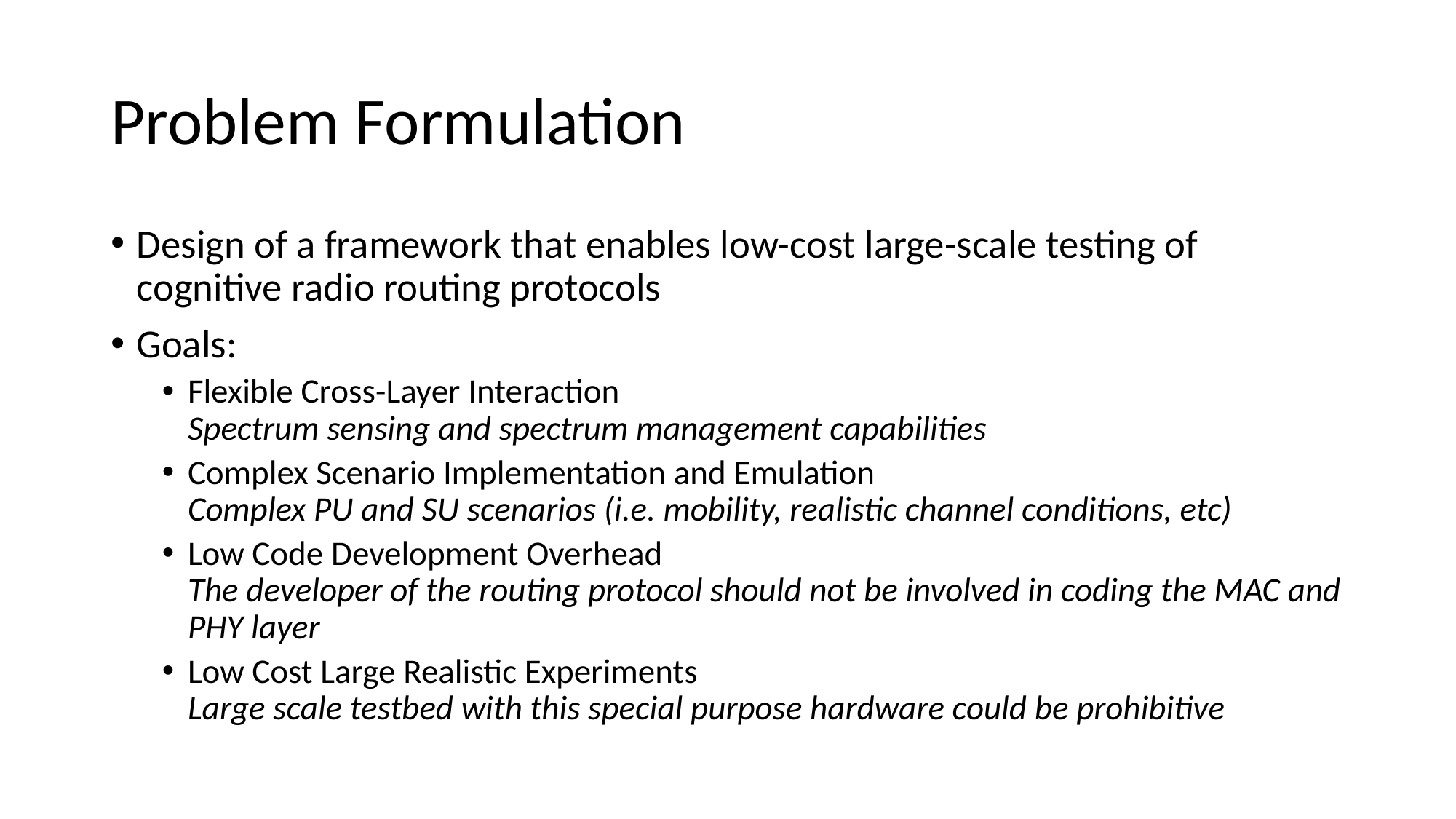

# Problem Formulation
Design of a framework that enables low-cost large-scale testing of cognitive radio routing protocols
Goals:
Flexible Cross-Layer Interaction
Spectrum sensing and spectrum management capabilities
Complex Scenario Implementation and Emulation
Complex PU and SU scenarios (i.e. mobility, realistic channel conditions, etc)
Low Code Development Overhead
The developer of the routing protocol should not be involved in coding the MAC and PHY layer
Low Cost Large Realistic Experiments
Large scale testbed with this special purpose hardware could be prohibitive